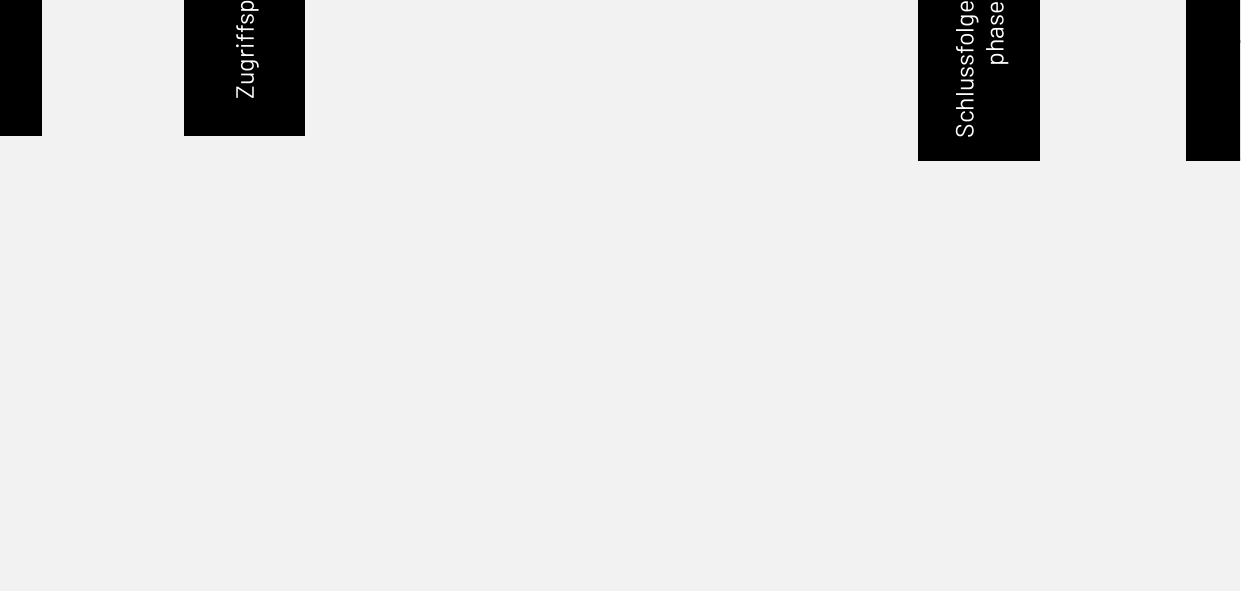

Zugriffsphase
Konzeptuelle Phase
Schlussfolgerungs-
phase

Evaluationsphase
Anwendungsphase